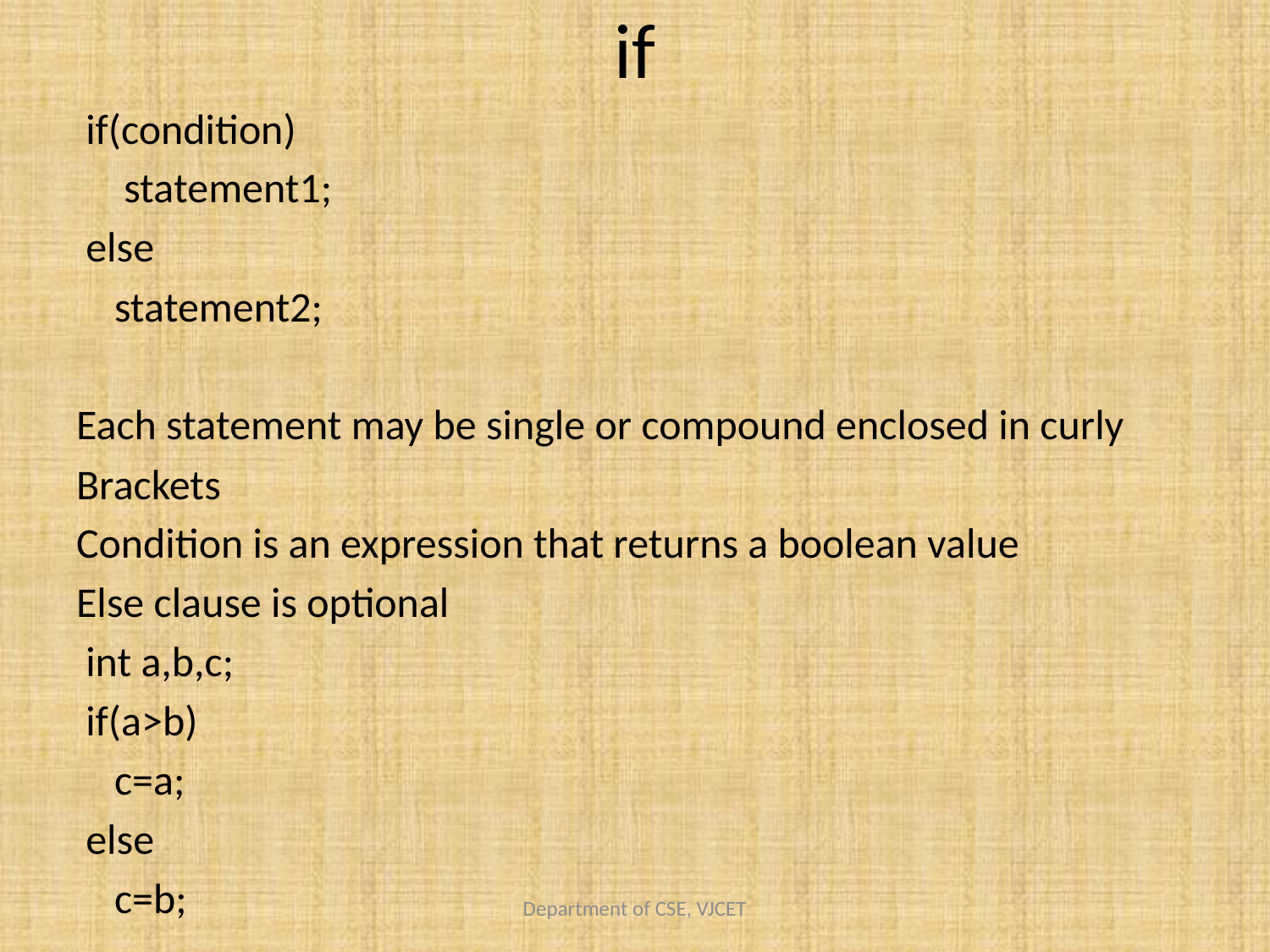

# if
 if(condition)
     statement1;
 else
    statement2;

Each statement may be single or compound enclosed in curly
Brackets
Condition is an expression that returns a boolean value
Else clause is optional
 int a,b,c;
 if(a>b)
    c=a;
 else
    c=b;
Department of CSE, VJCET